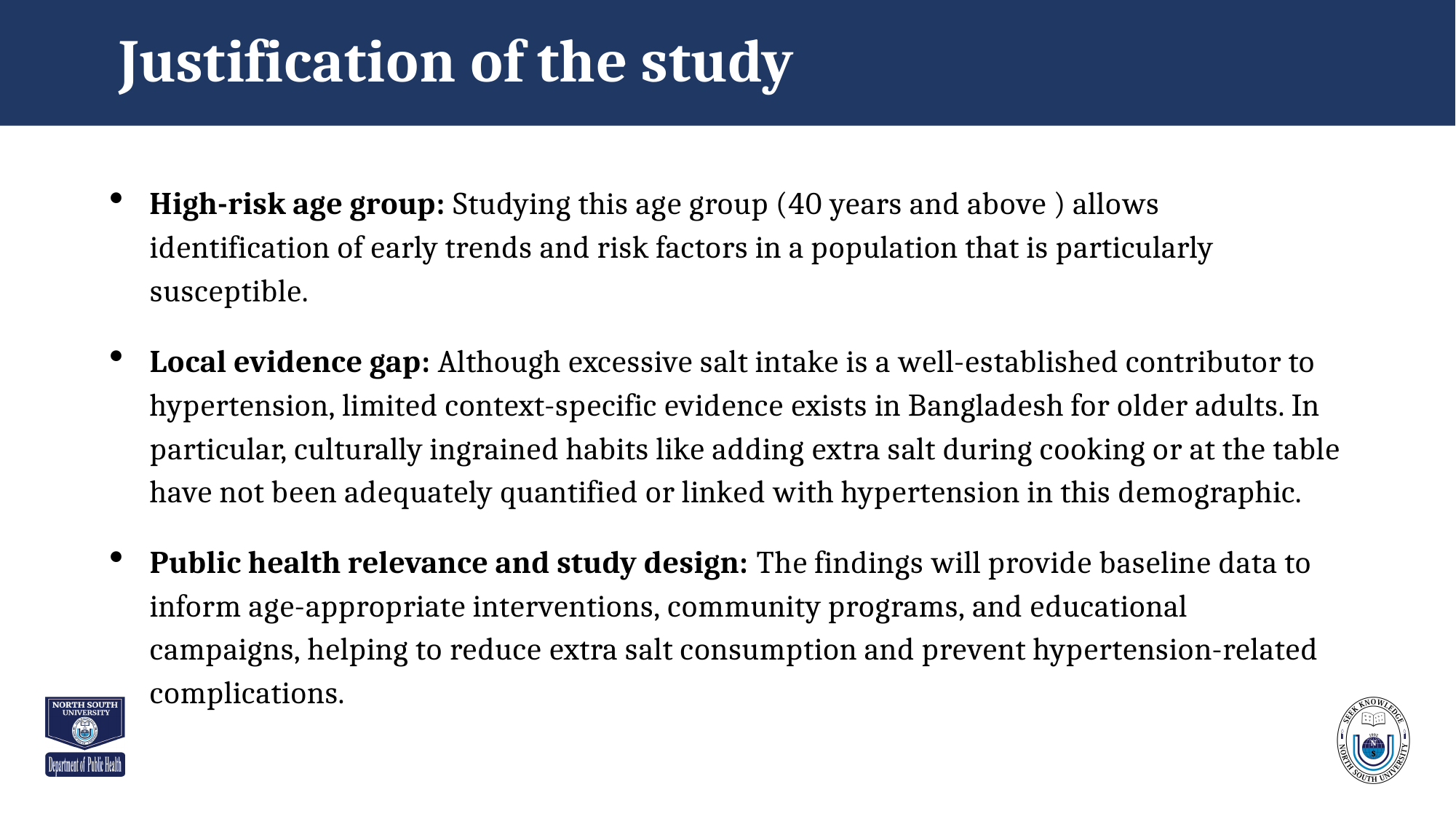

# Justification of the study
High-risk age group: Studying this age group (40 years and above ) allows identification of early trends and risk factors in a population that is particularly susceptible.
Local evidence gap: Although excessive salt intake is a well-established contributor to hypertension, limited context-specific evidence exists in Bangladesh for older adults. In particular, culturally ingrained habits like adding extra salt during cooking or at the table have not been adequately quantified or linked with hypertension in this demographic.
Public health relevance and study design: The findings will provide baseline data to inform age-appropriate interventions, community programs, and educational campaigns, helping to reduce extra salt consumption and prevent hypertension-related complications.